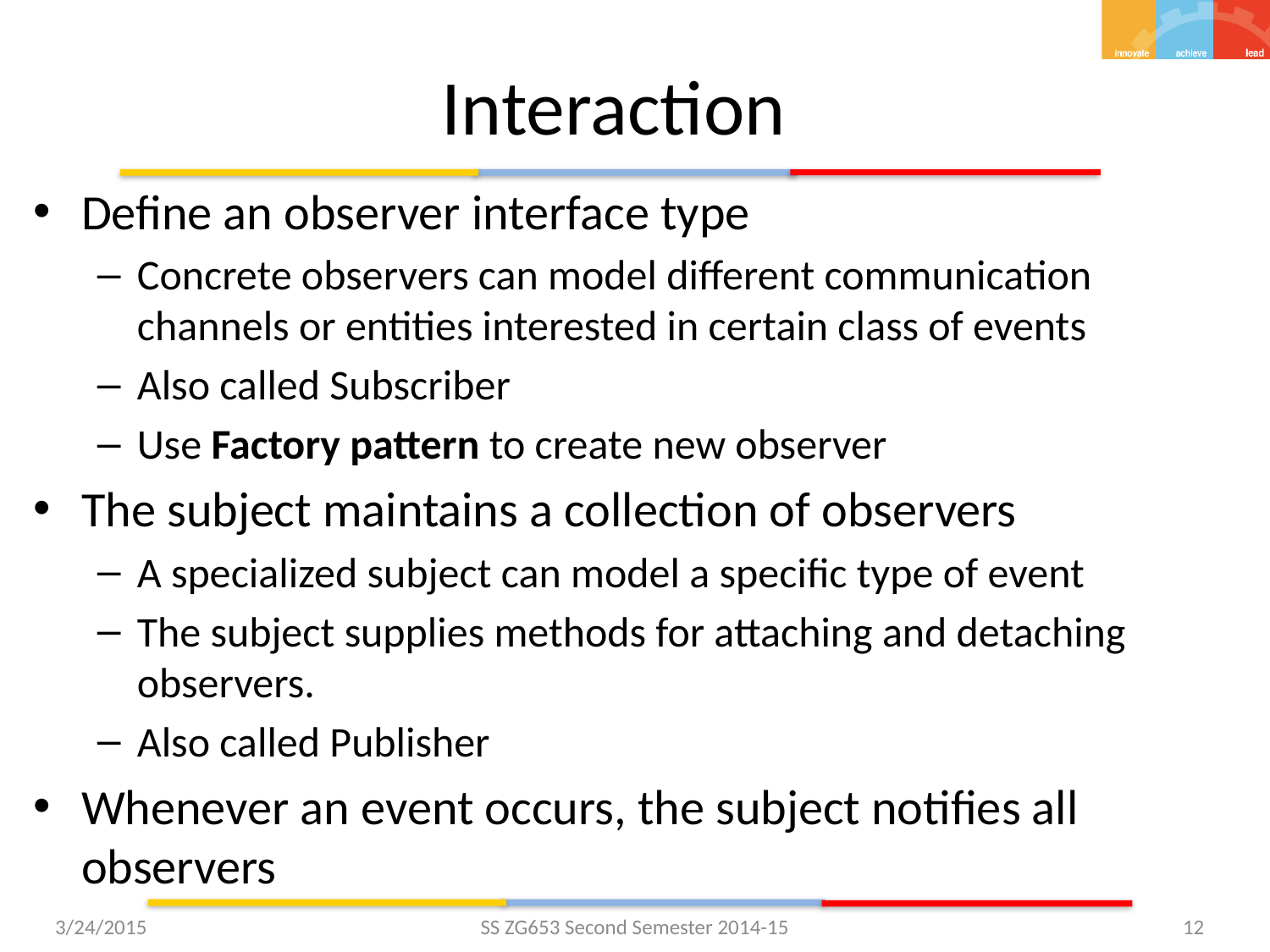

# Interaction
Define an observer interface type
Concrete observers can model different communication channels or entities interested in certain class of events
Also called Subscriber
Use Factory pattern to create new observer
The subject maintains a collection of observers
A specialized subject can model a specific type of event
The subject supplies methods for attaching and detaching observers.
Also called Publisher
Whenever an event occurs, the subject notifies all observers
3/24/2015
SS ZG653 Second Semester 2014-15
12